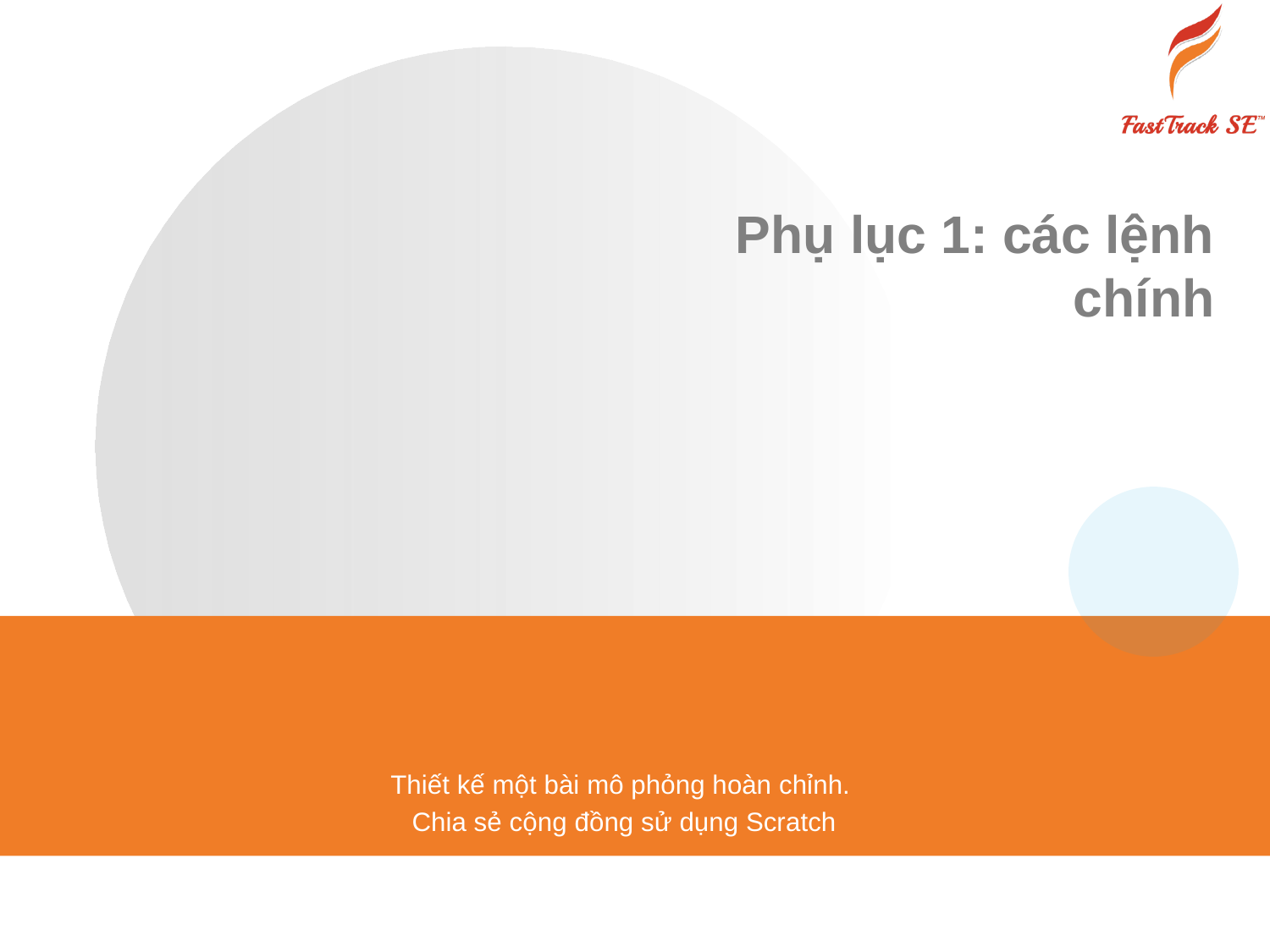

# Phụ lục 1: các lệnh chính
Thiết kế một bài mô phỏng hoàn chỉnh.
Chia sẻ cộng đồng sử dụng Scratch